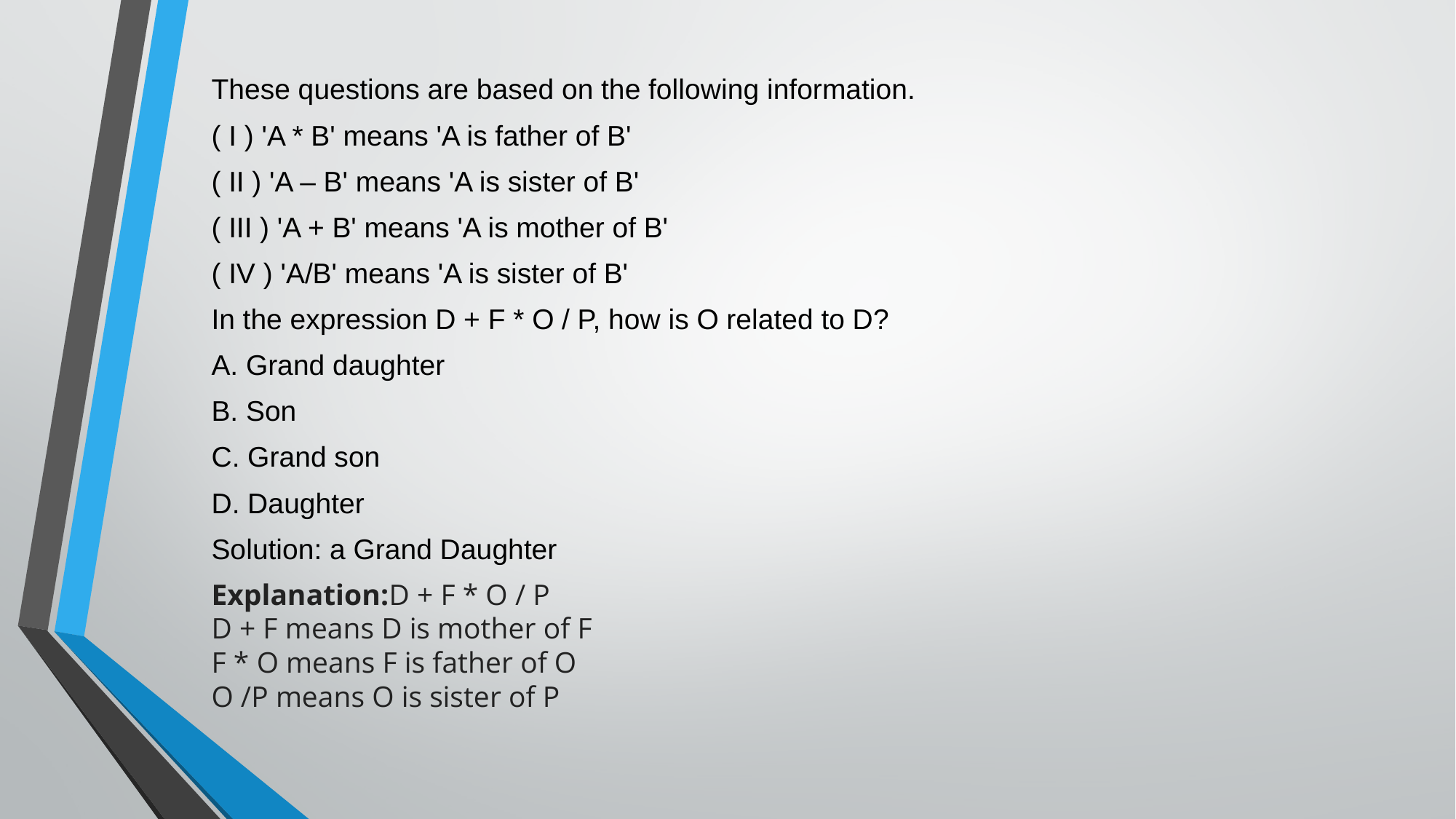

These questions are based on the following information.
( I ) 'A * B' means 'A is father of B'
( II ) 'A – B' means 'A is sister of B'
( III ) 'A + B' means 'A is mother of B'
( IV ) 'A/B' means 'A is sister of B'
In the expression D + F * O / P, how is O related to D?
A. Grand daughter
B. Son
C. Grand son
D. Daughter
Solution: a Grand Daughter
Explanation:D + F * O / P
D + F means D is mother of F
F * O means F is father of O
O /P means O is sister of P